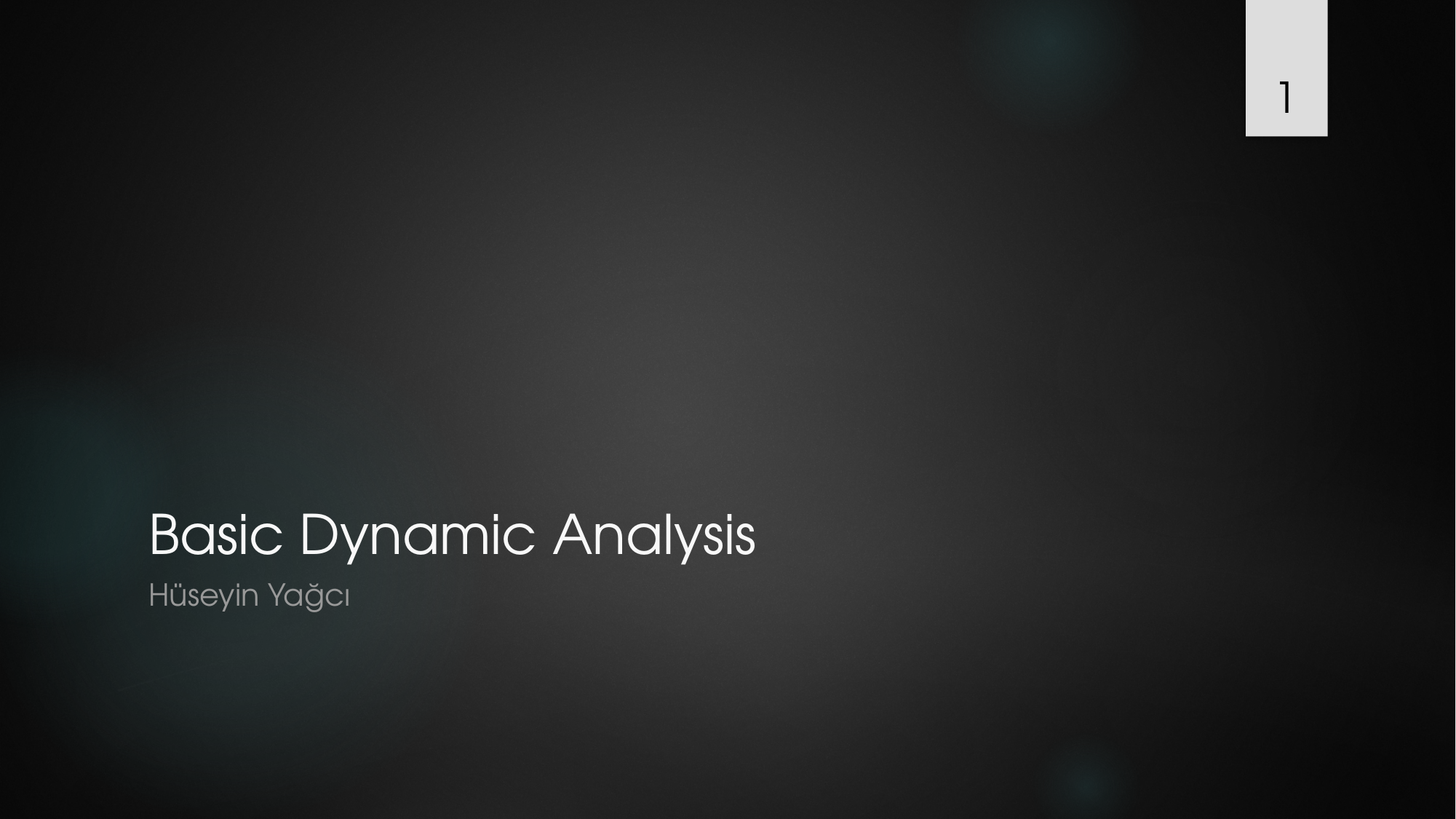

1
# Basic Dynamic Analysis
Hüseyin Yağcı